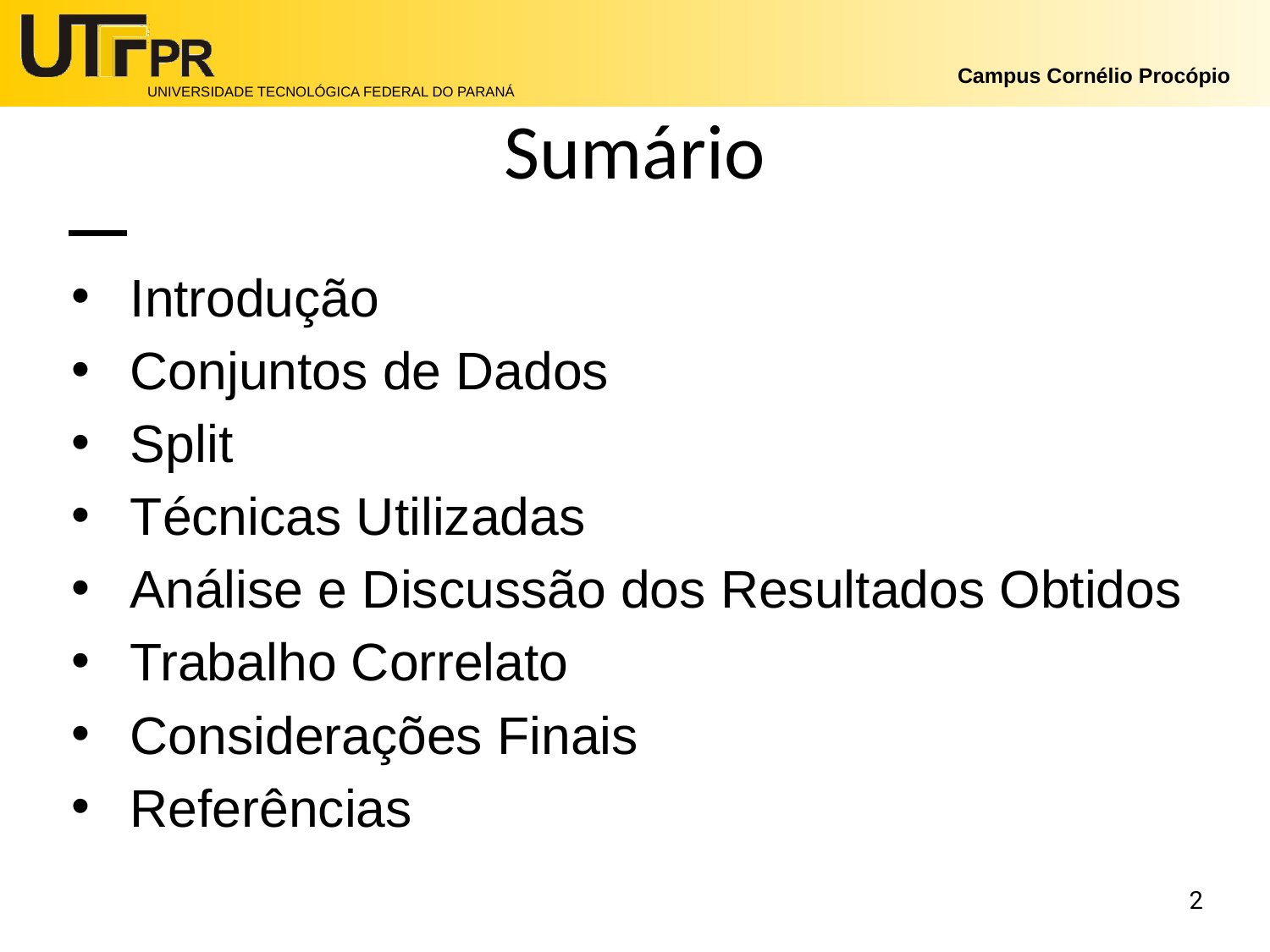

# Sumário
Introdução
Conjuntos de Dados
Split
Técnicas Utilizadas
Análise e Discussão dos Resultados Obtidos
Trabalho Correlato
Considerações Finais
Referências
2